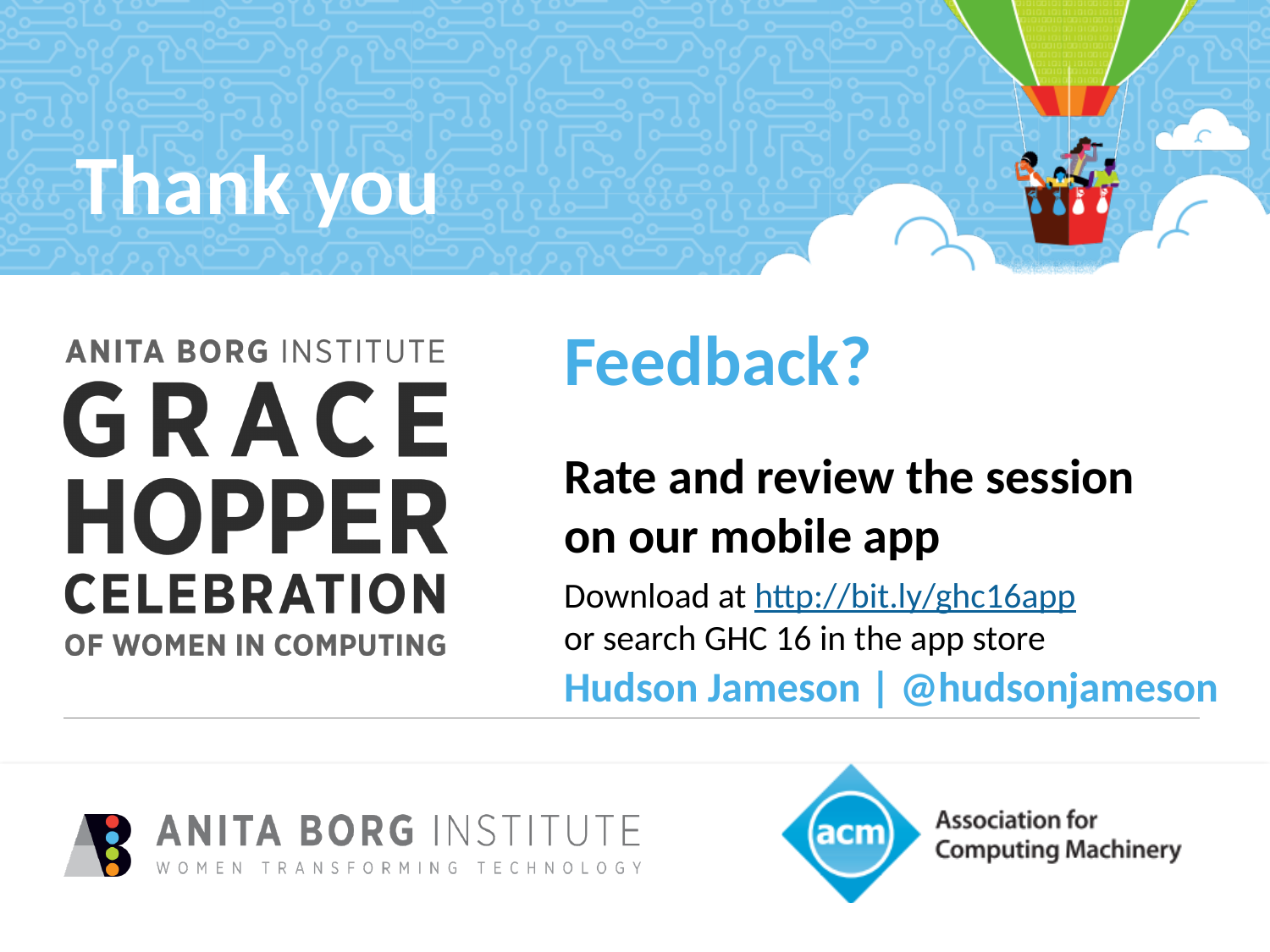

Rate and review the session on our mobile app

Hudson Jameson | @hudsonjameson